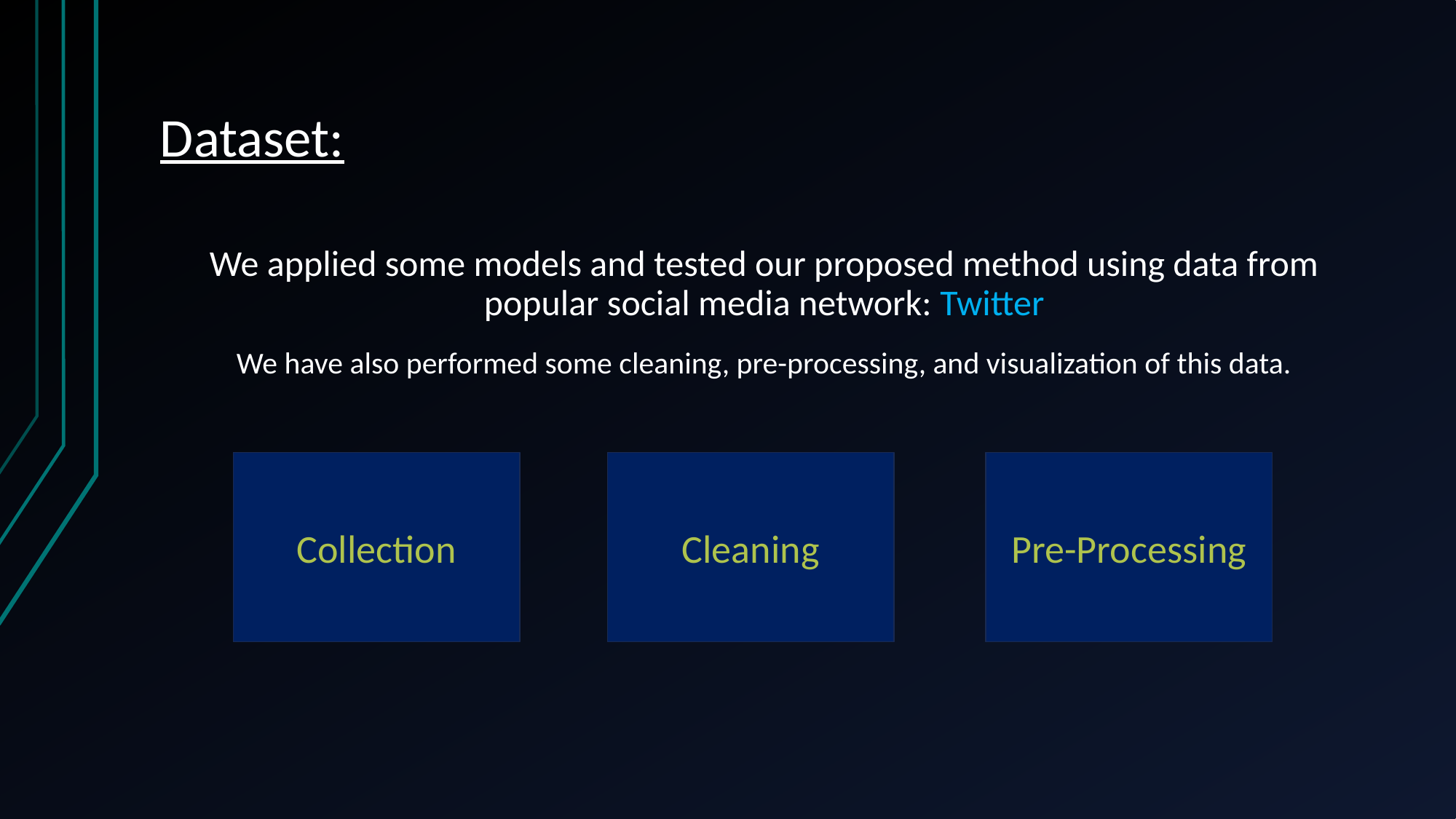

# Dataset:
We applied some models and tested our proposed method using data from popular social media network: Twitter
We have also performed some cleaning, pre-processing, and visualization of this data.
Collection
Cleaning
Pre-Processing